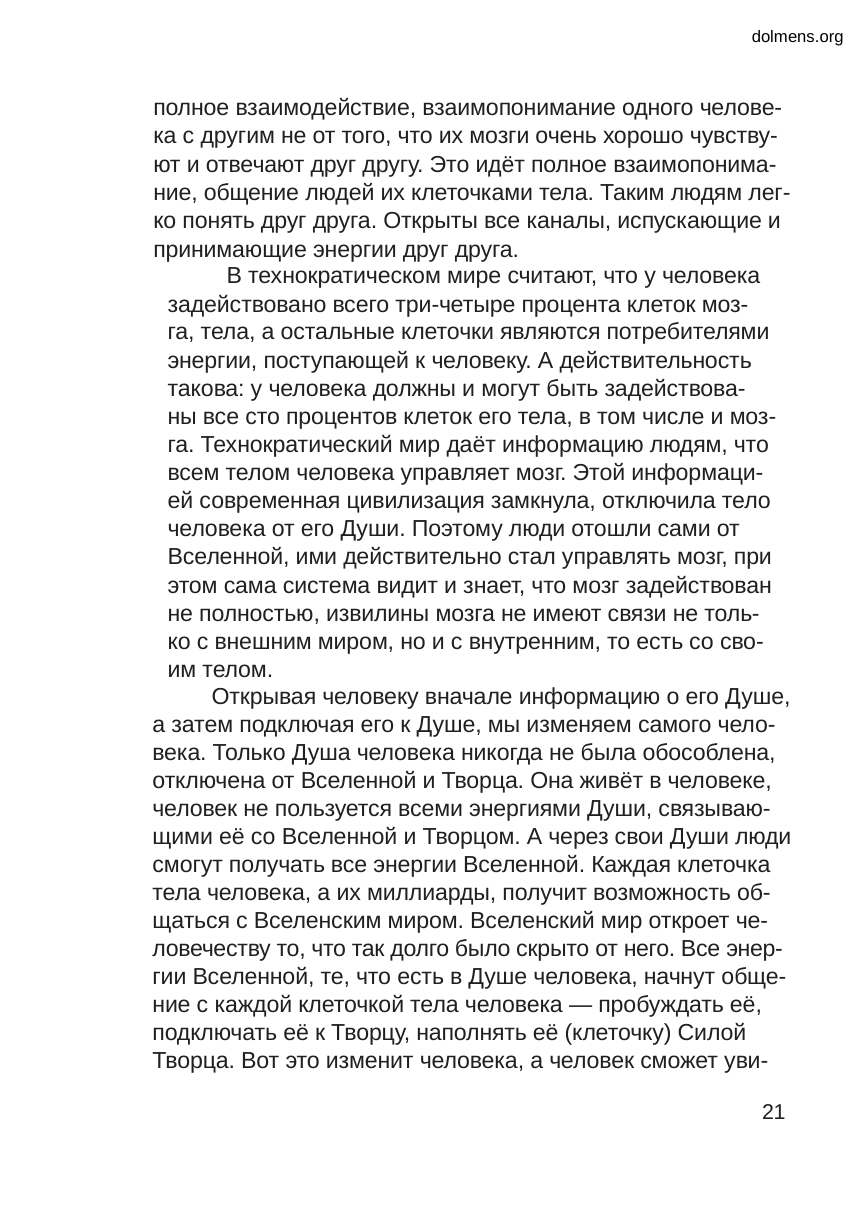

dolmens.org

полное взаимодействие, взаимопонимание одного челове-
ка с другим не от того, что их мозги очень хорошо чувству-
ют и отвечают друг другу. Это идёт полное взаимопонима-
ние, общение людей их клеточками тела. Таким людям лег-
ко понять друг друга. Открыты все каналы, испускающие и
принимающие энергии друг друга.

В технократическом мире считают, что у человека
задействовано всего три-четыре процента клеток моз-
га, тела, а остальные клеточки являются потребителями
энергии, поступающей к человеку. А действительность
такова: у человека должны и могут быть задействова-
ны все сто процентов клеток его тела, в том числе и моз-
га. Технократический мир даёт информацию людям, что
всем телом человека управляет мозг. Этой информаци-
ей современная цивилизация замкнула, отключила тело
человека от его Души. Поэтому люди отошли сами от
Вселенной, ими действительно стал управлять мозг, при
этом сама система видит и знает, что мозг задействован
не полностью, извилины мозга не имеют связи не толь-
ко с внешним миром, но и с внутренним, то есть со сво-
им телом.

Открывая человеку вначале информацию о его Душе,
а затем подключая его к Душе, мы изменяем самого чело-
века. Только Душа человека никогда не была обособлена,
отключена от Вселенной и Творца. Она живёт в человеке,
человек не пользуется всеми энергиями Души, связываю-
щими её со Вселенной и Творцом. А через свои Души люди
смогут получать все энергии Вселенной. Каждая клеточка
тела человека, а их миллиарды, получит возможность об-
щаться с Вселенским миром. Вселенский мир откроет че-
ловечеству то, что так долго было скрыто от него. Все энер-
гии Вселенной, те, что есть в Душе человека, начнут обще-
ние с каждой клеточкой тела человека — пробуждать её,
подключать её к Творцу, наполнять её (клеточку) Силой
Творца. Вот это изменит человека, а человек сможет уви-

21